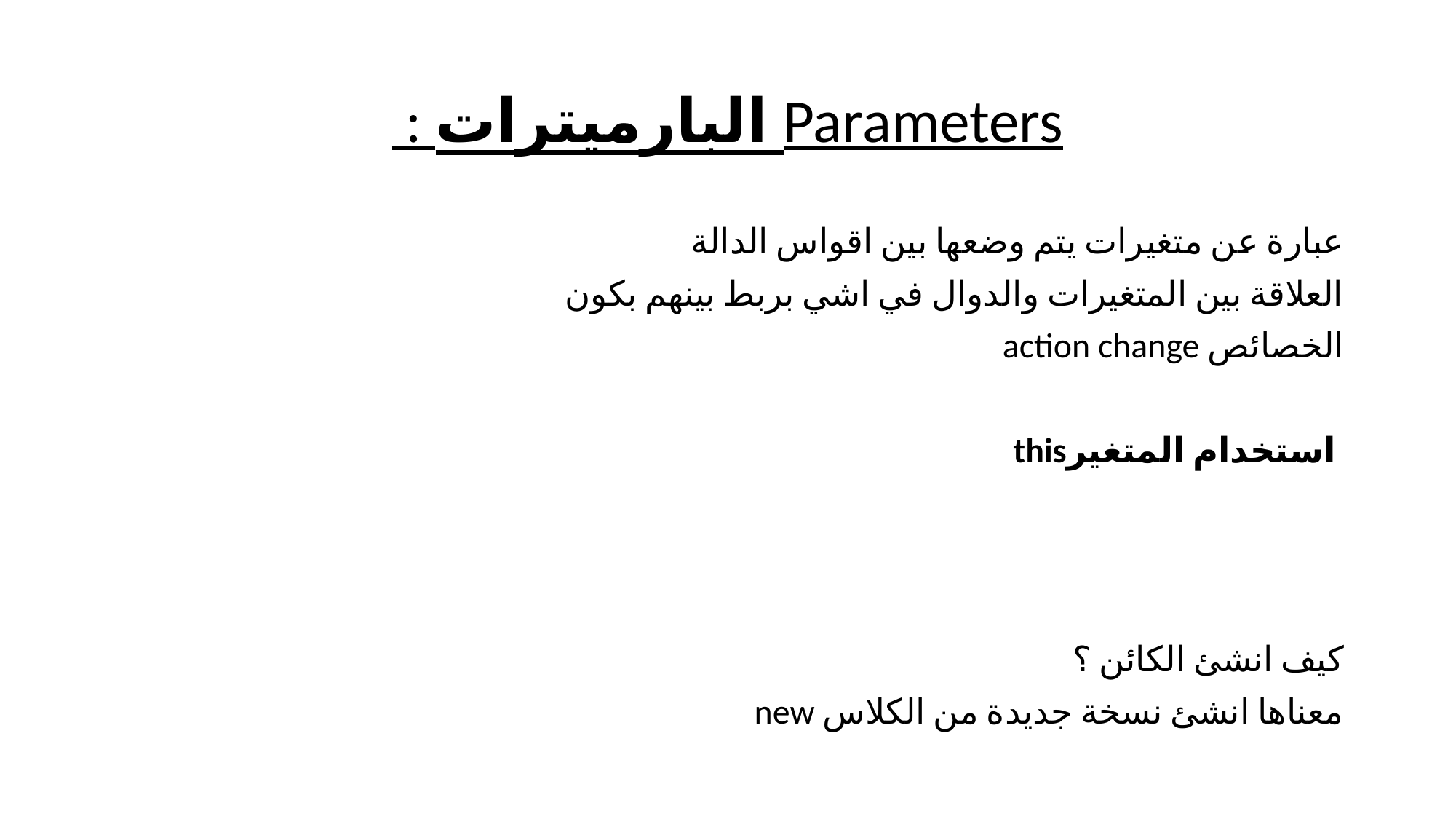

# : البارميترات Parameters
عبارة عن متغيرات يتم وضعها بين اقواس الدالة
العلاقة بين المتغيرات والدوال في اشي بربط بينهم بكون
action change الخصائص

thisاستخدام المتغير

كيف انشئ الكائن ؟
new معناها انشئ نسخة جديدة من الكلاس